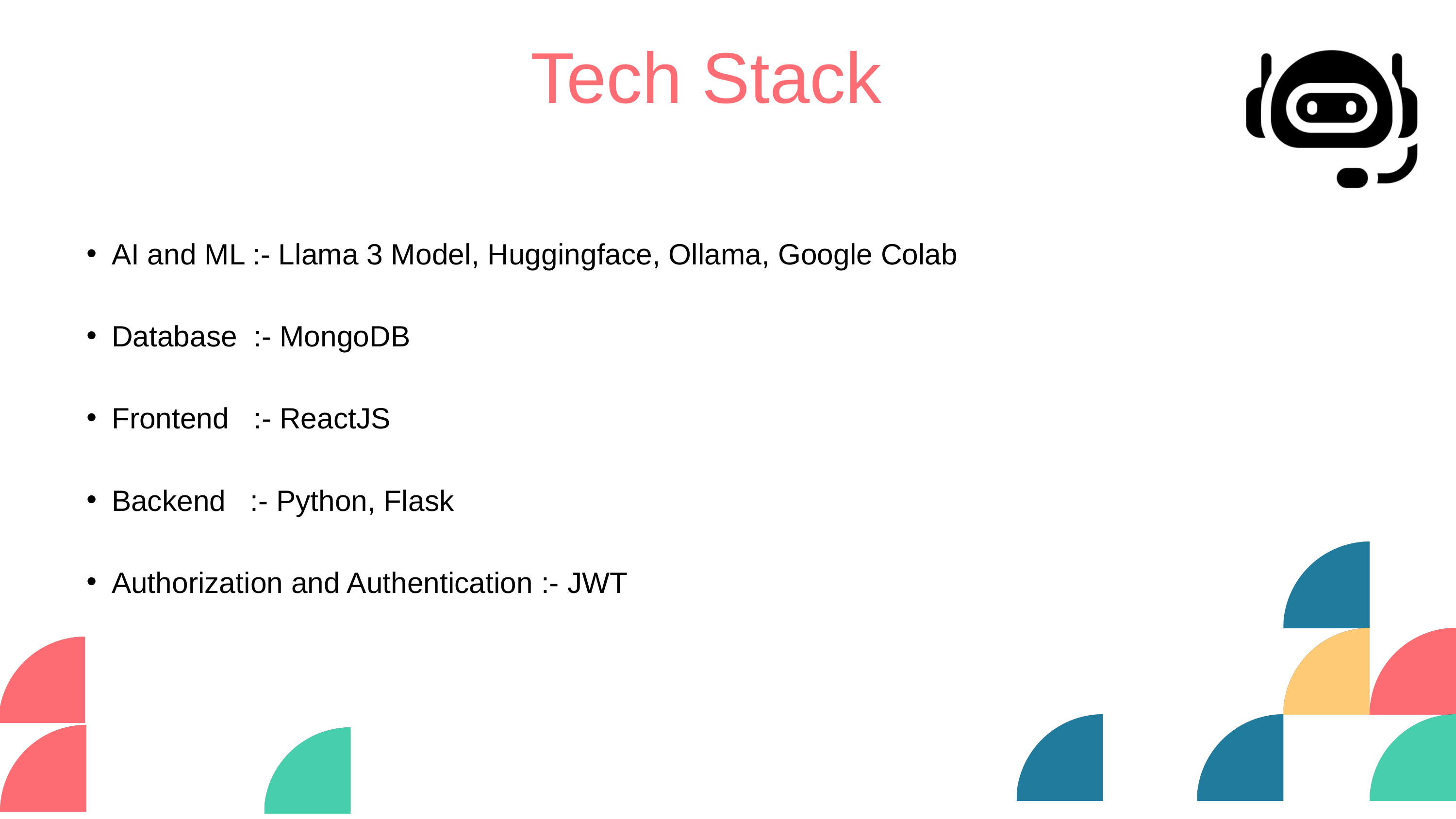

Tech Stack
AI and ML :- Llama 3 Model, Huggingface, Ollama, Google Colab

Database  :- MongoDB

Frontend   :- ReactJS

Backend   :- Python, Flask

Authorization and Authentication :- JWT